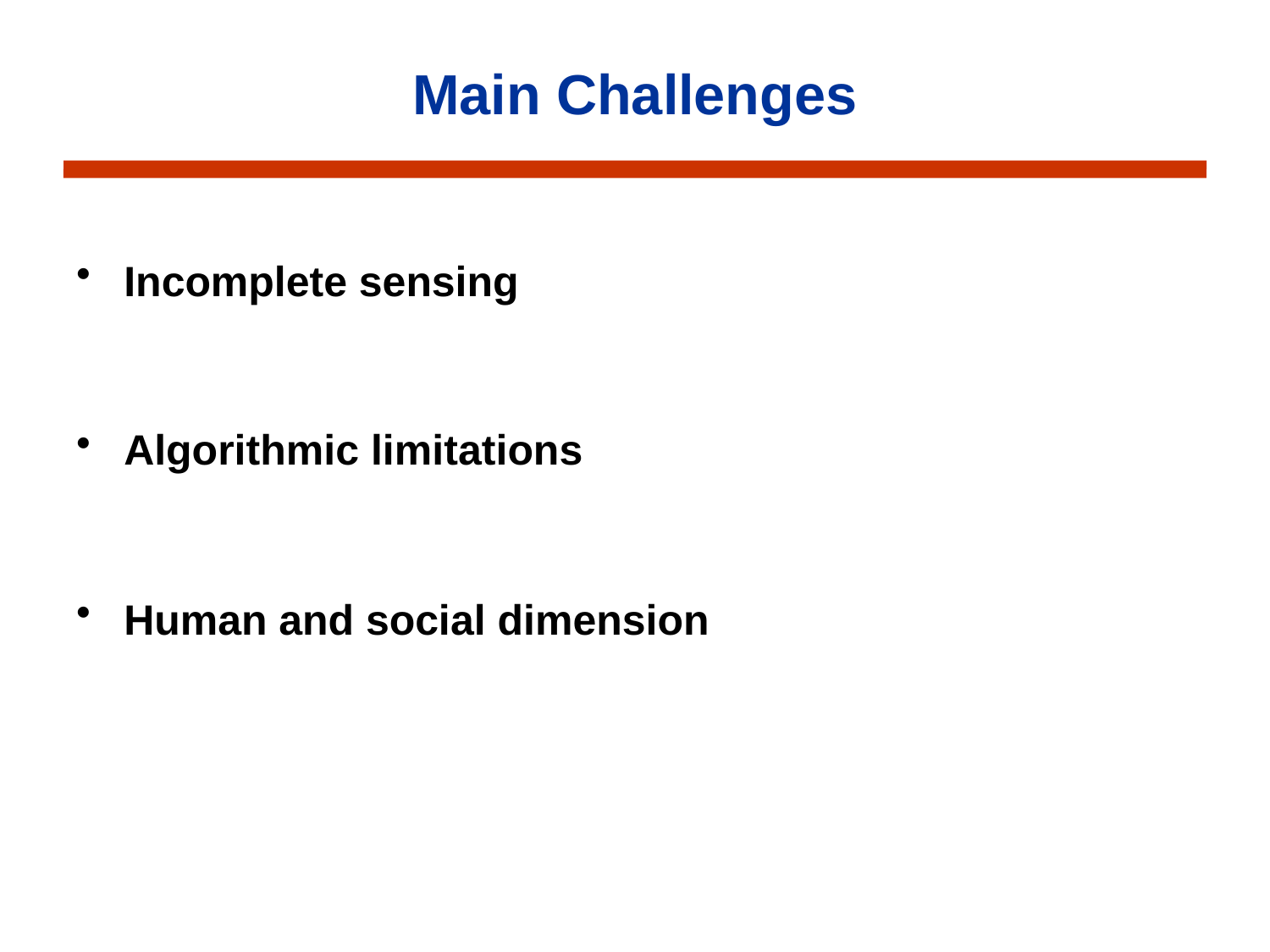

# Main Challenges

Incomplete sensing

Algorithmic limitations

Human and social dimension